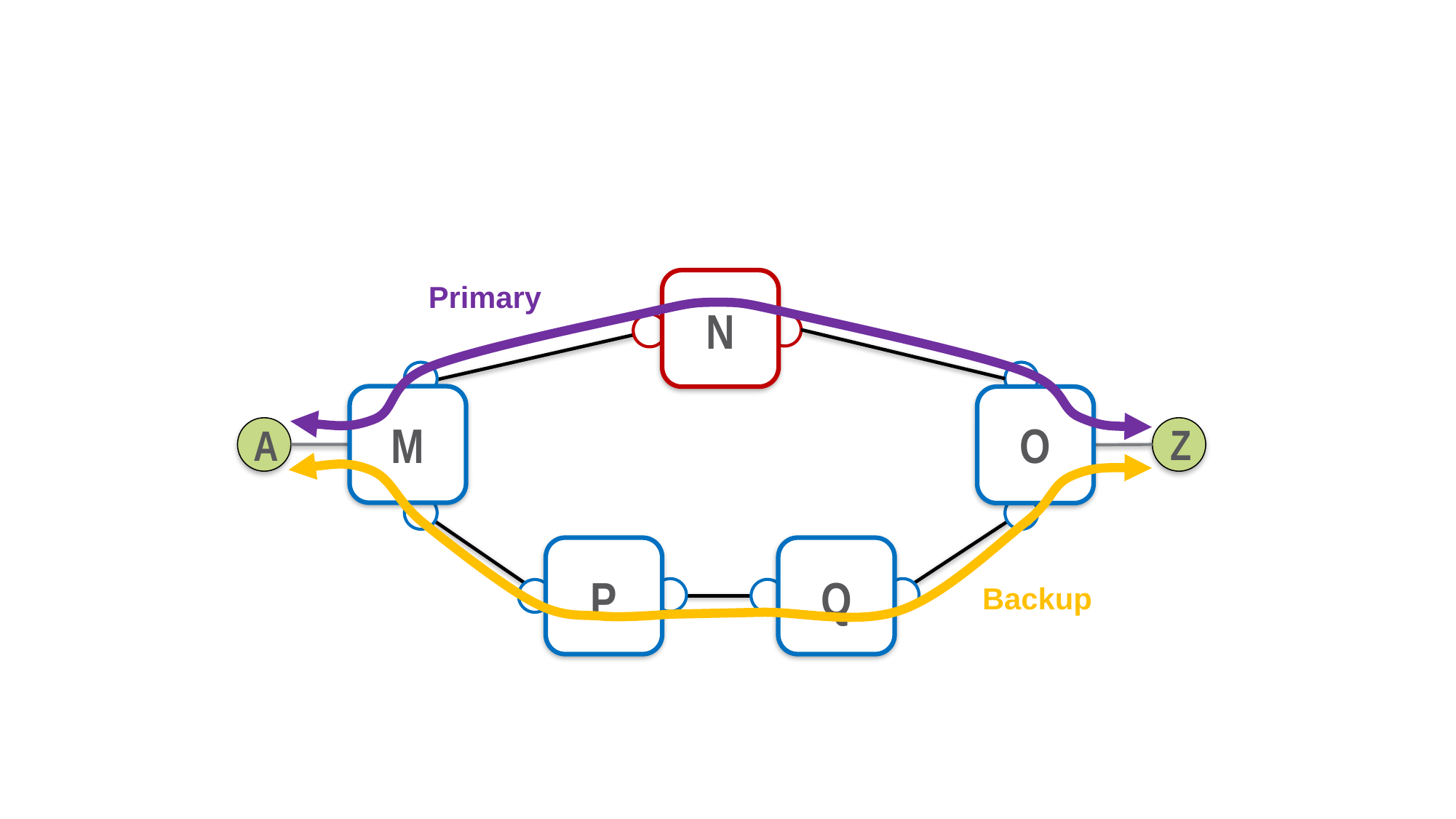

Primary
N

M
O
Z
A

P
Q
Backup